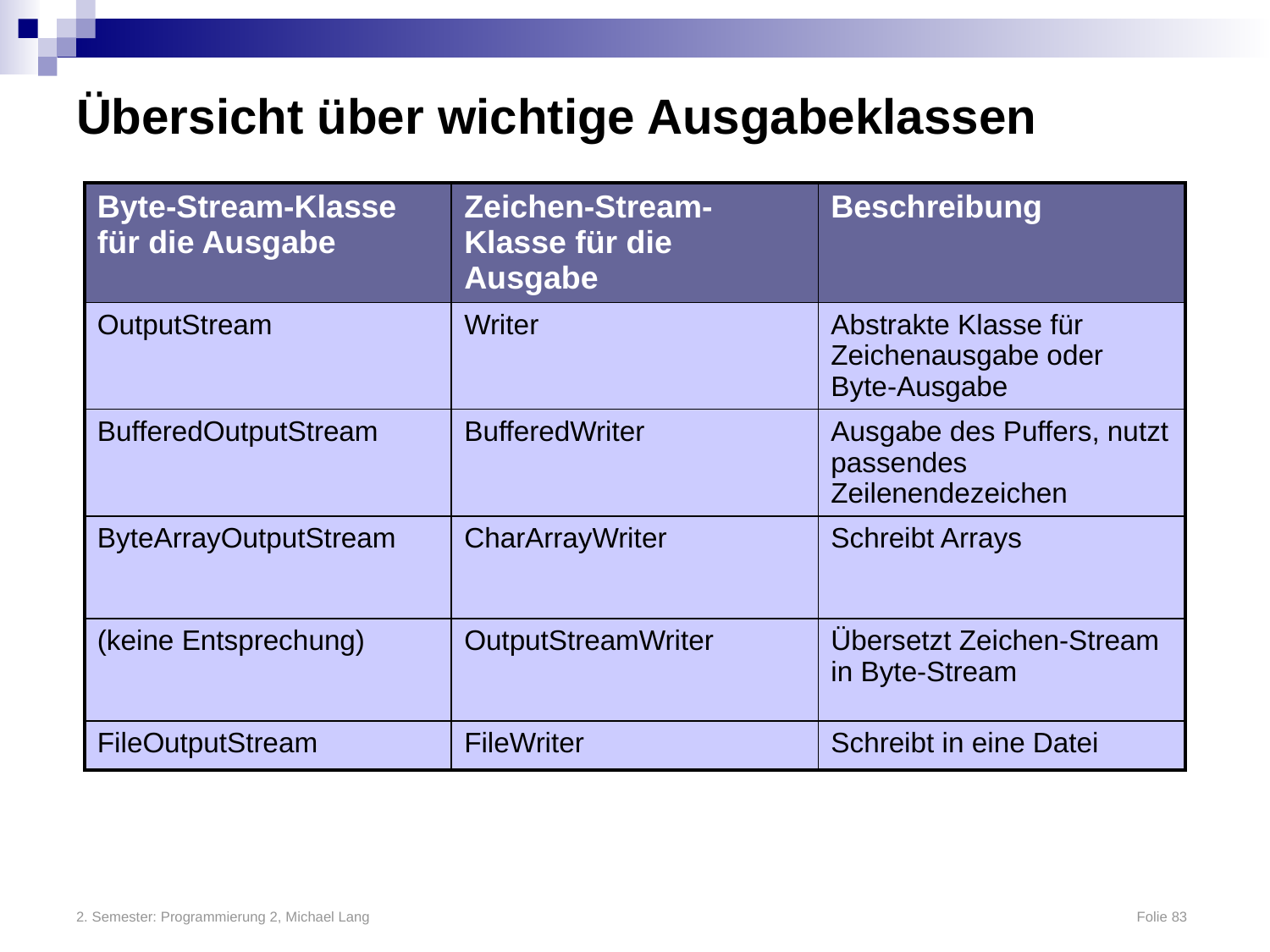

# Übersicht über wichtige Ausgabeklassen
| Byte-Stream-Klasse für die Ausgabe | Zeichen-Stream-Klasse für die Ausgabe | Beschreibung |
| --- | --- | --- |
| OutputStream | Writer | Abstrakte Klasse für Zeichenausgabe oder Byte-Ausgabe |
| BufferedOutputStream | BufferedWriter | Ausgabe des Puffers, nutzt passendes Zeilenendezeichen |
| ByteArrayOutputStream | CharArrayWriter | Schreibt Arrays |
| (keine Entsprechung) | OutputStreamWriter | Übersetzt Zeichen-Stream in Byte-Stream |
| FileOutputStream | FileWriter | Schreibt in eine Datei |
2. Semester: Programmierung 2, Michael Lang	Folie 83